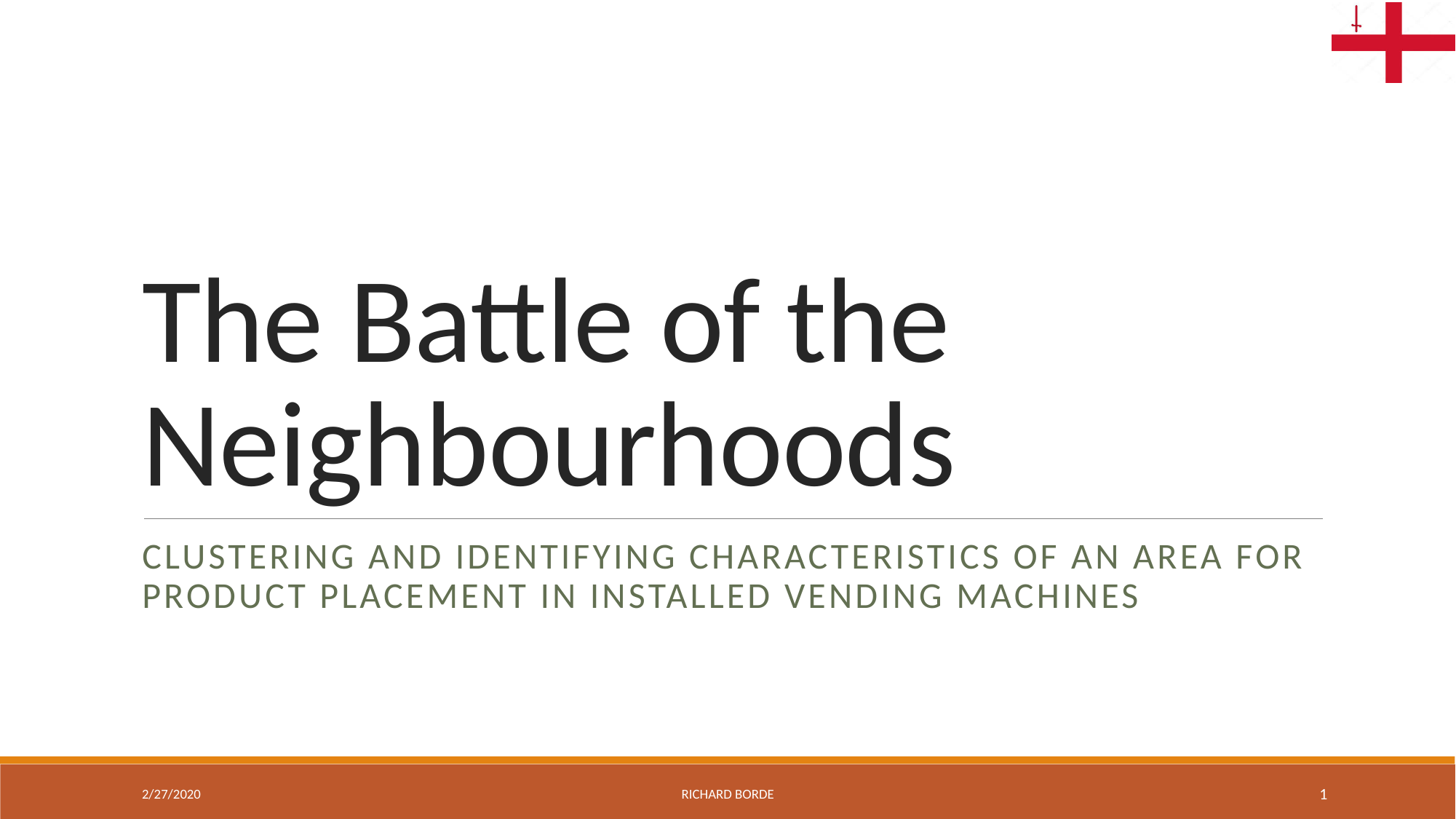

# The Battle of the Neighbourhoods
CLUSTERING AND IDENTIFYING CHARACTERISTICS OF AN AREA FOR PRODUCT PLACEMENT IN INSTALLED VENDING MACHINES
2/27/2020
Richard borde
1